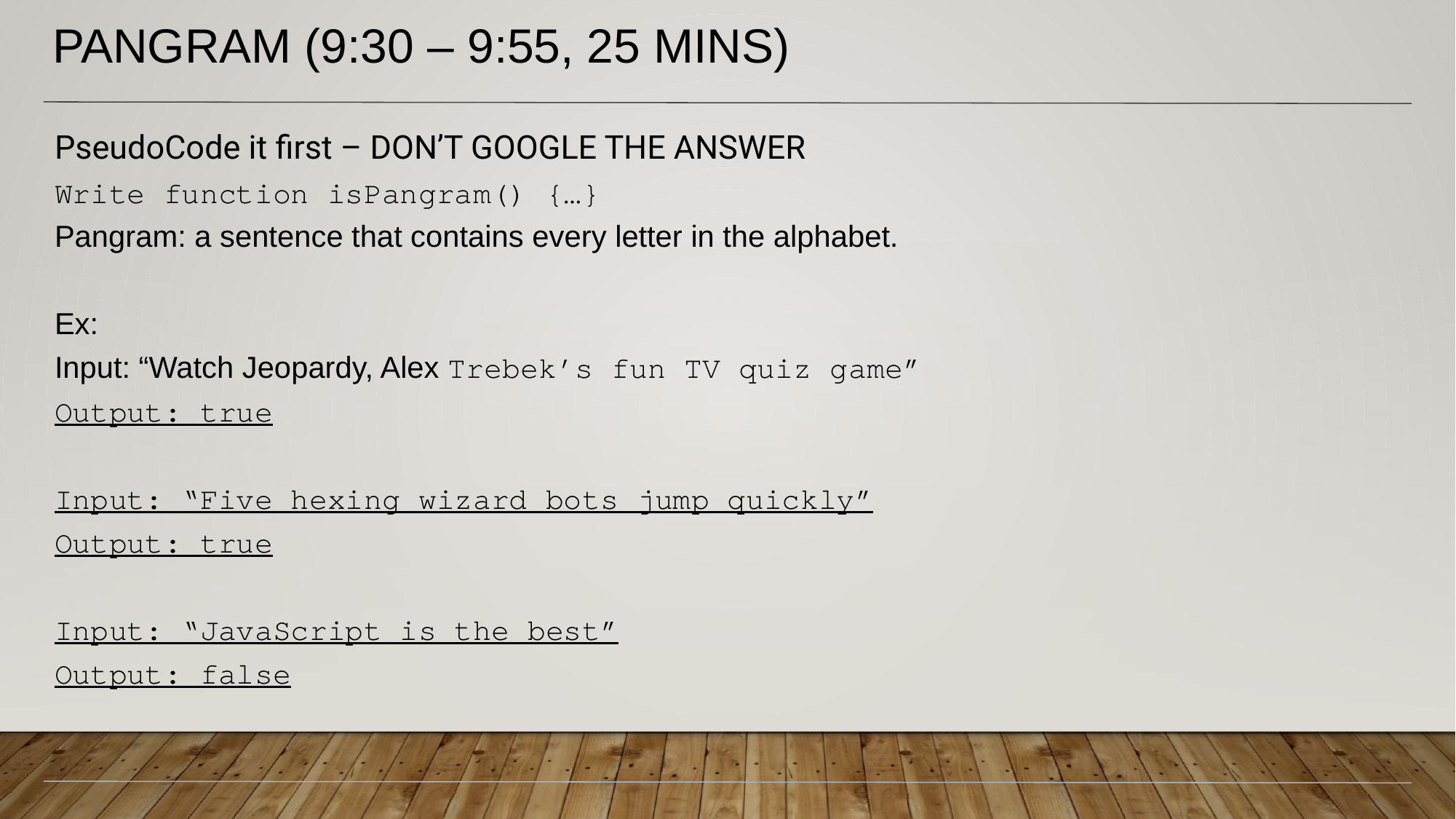

# PANGRAM (9:30 – 9:55, 25 mins)
PseudoCode it first – DON’T GOOGLE THE ANSWER
Write function isPangram() {…}
Pangram: a sentence that contains every letter in the alphabet.

Ex:
Input: “Watch Jeopardy, Alex Trebek’s fun TV quiz game”
Output: true

Input: “Five hexing wizard bots jump quickly”
Output: true

Input: “JavaScript is the best”
Output: false